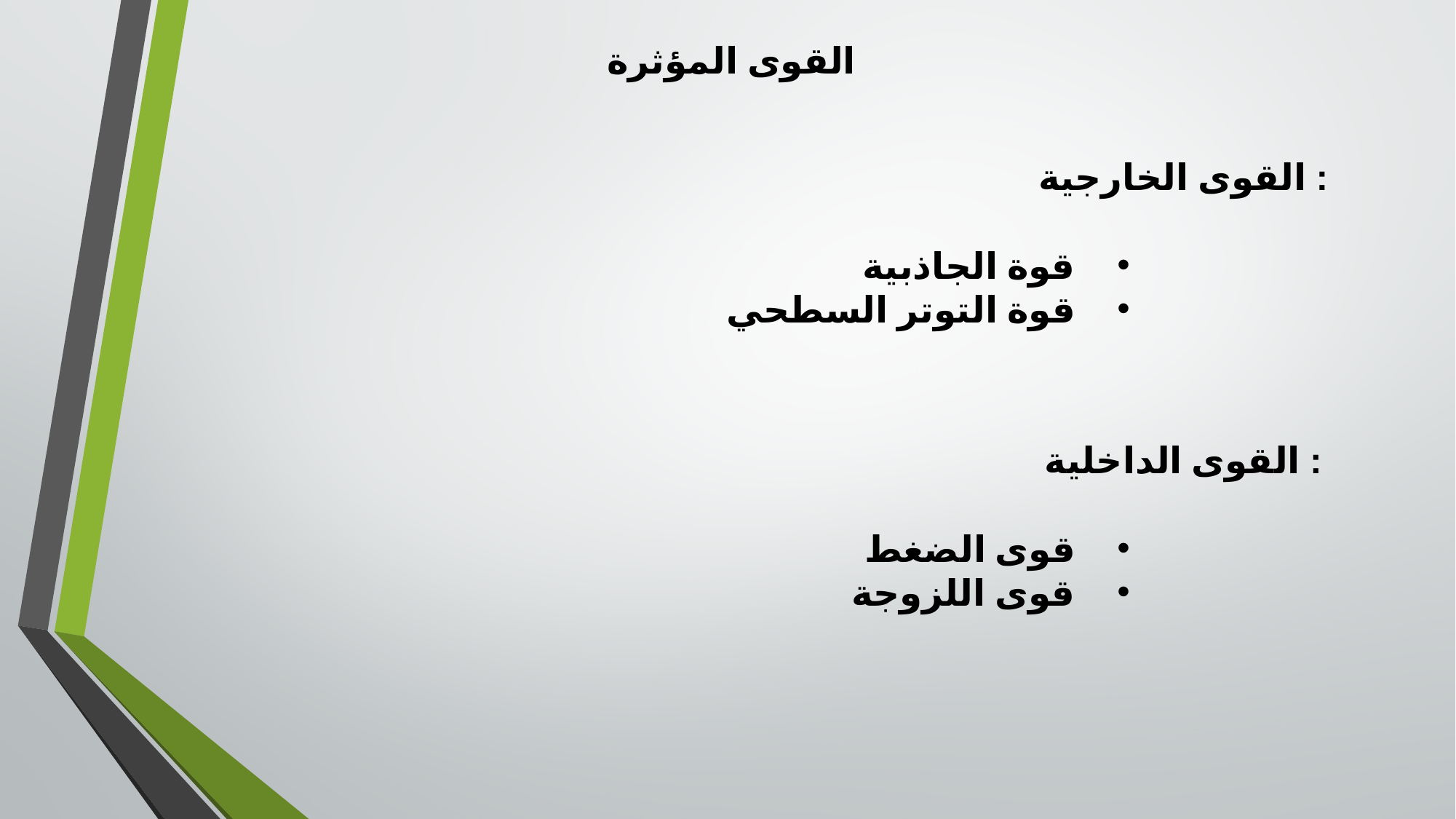

القوى المؤثرة
القوى الخارجية :
قوة الجاذبية
قوة التوتر السطحي
القوى الداخلية :
قوى الضغط
قوى اللزوجة